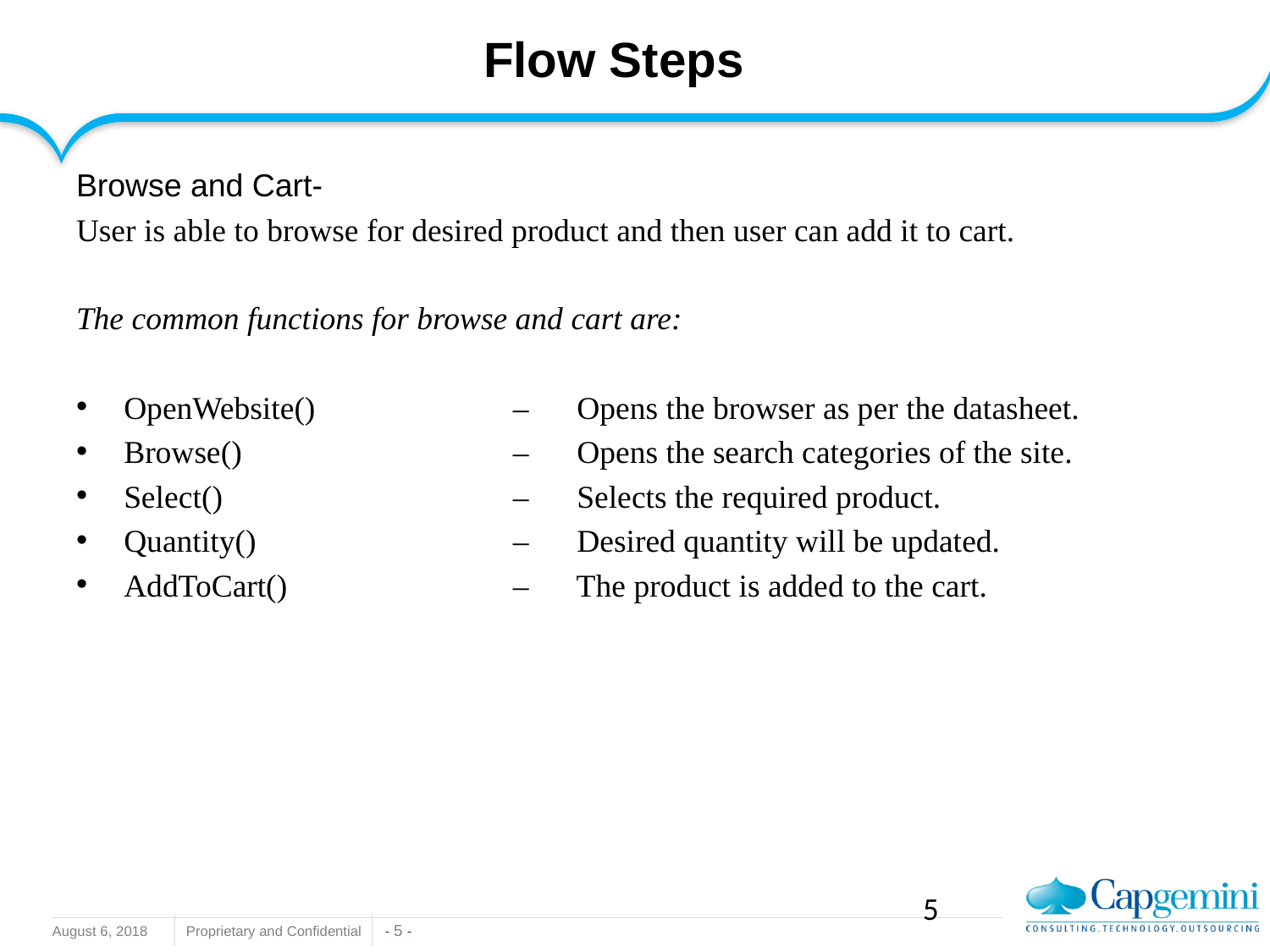

# Flow Steps
Browse and Cart-
User is able to browse for desired product and then user can add it to cart.

The common functions for browse and cart are:

OpenWebsite()        	 –      Opens the browser as per the datasheet.
Browse()                         	 –      Opens the search categories of the site.
Select()                          	 –      Selects the required product.
Quantity()                       	 –      Desired quantity will be updated.
AddToCart()		 –      The product is added to the cart.
5